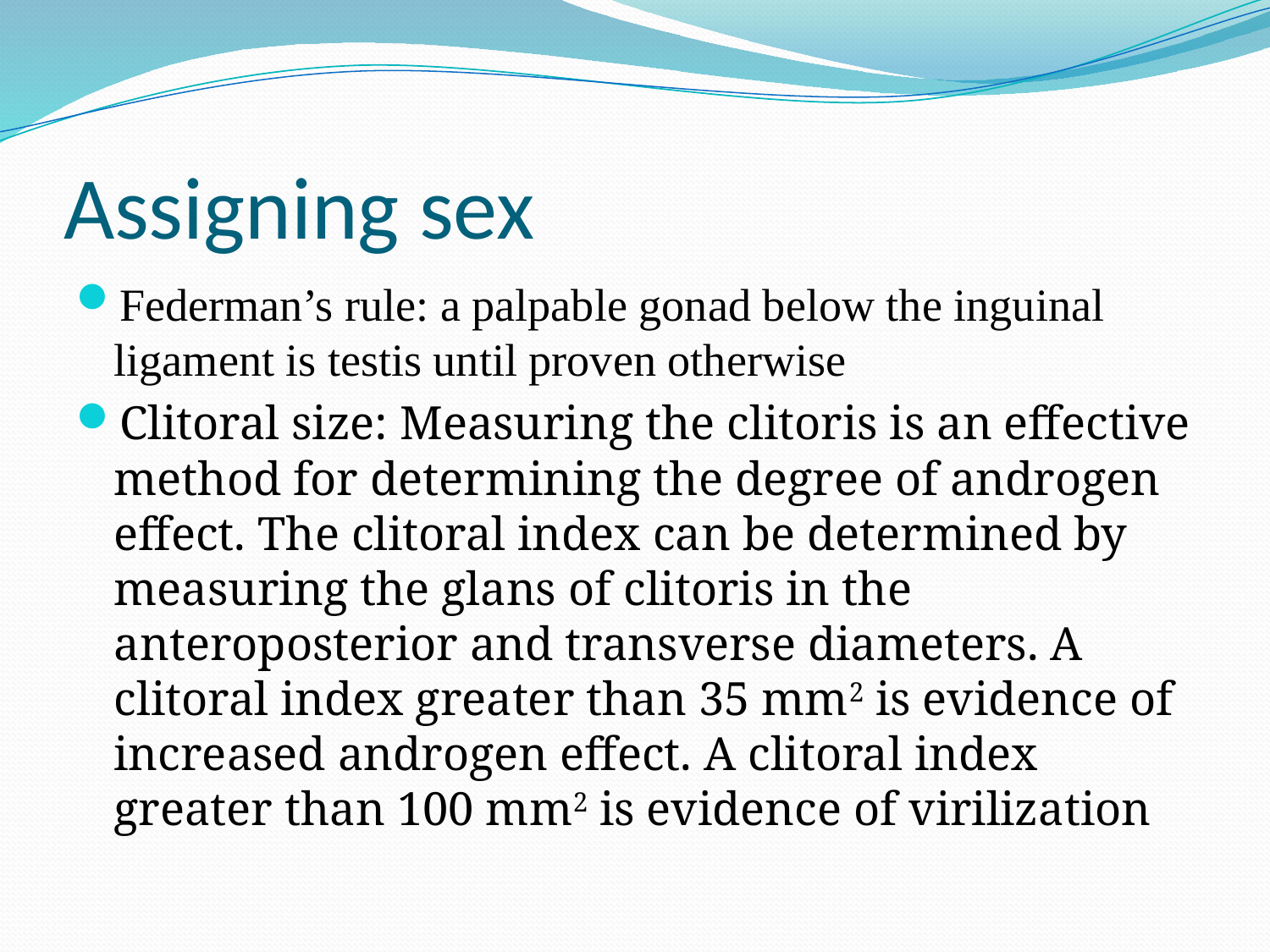

# Assigning sex
Federman’s rule: a palpable gonad below the inguinal ligament is testis until proven otherwise
Clitoral size: Measuring the clitoris is an effective method for determining the degree of androgen effect. The clitoral index can be determined by measuring the glans of clitoris in the anteroposterior and transverse diameters. A clitoral index greater than 35 mm2 is evidence of increased androgen effect. A clitoral index greater than 100 mm2 is evidence of virilization